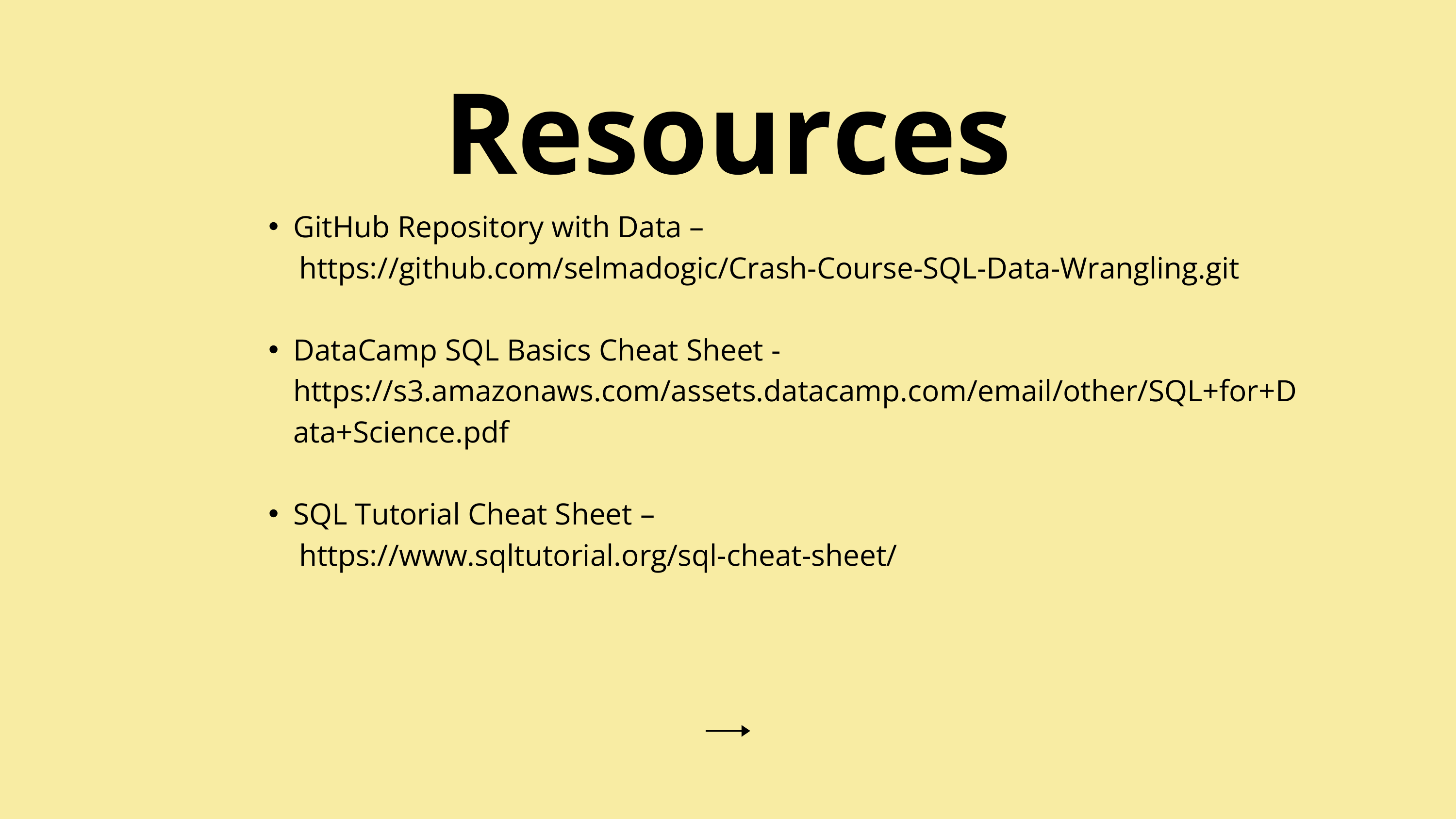

Resources
GitHub Repository with Data –
    https://github.com/selmadogic/Crash-Course-SQL-Data-Wrangling.git

DataCamp SQL Basics Cheat Sheet - https://s3.amazonaws.com/assets.datacamp.com/email/other/SQL+for+Data+Science.pdf

SQL Tutorial Cheat Sheet –
    https://www.sqltutorial.org/sql-cheat-sheet/